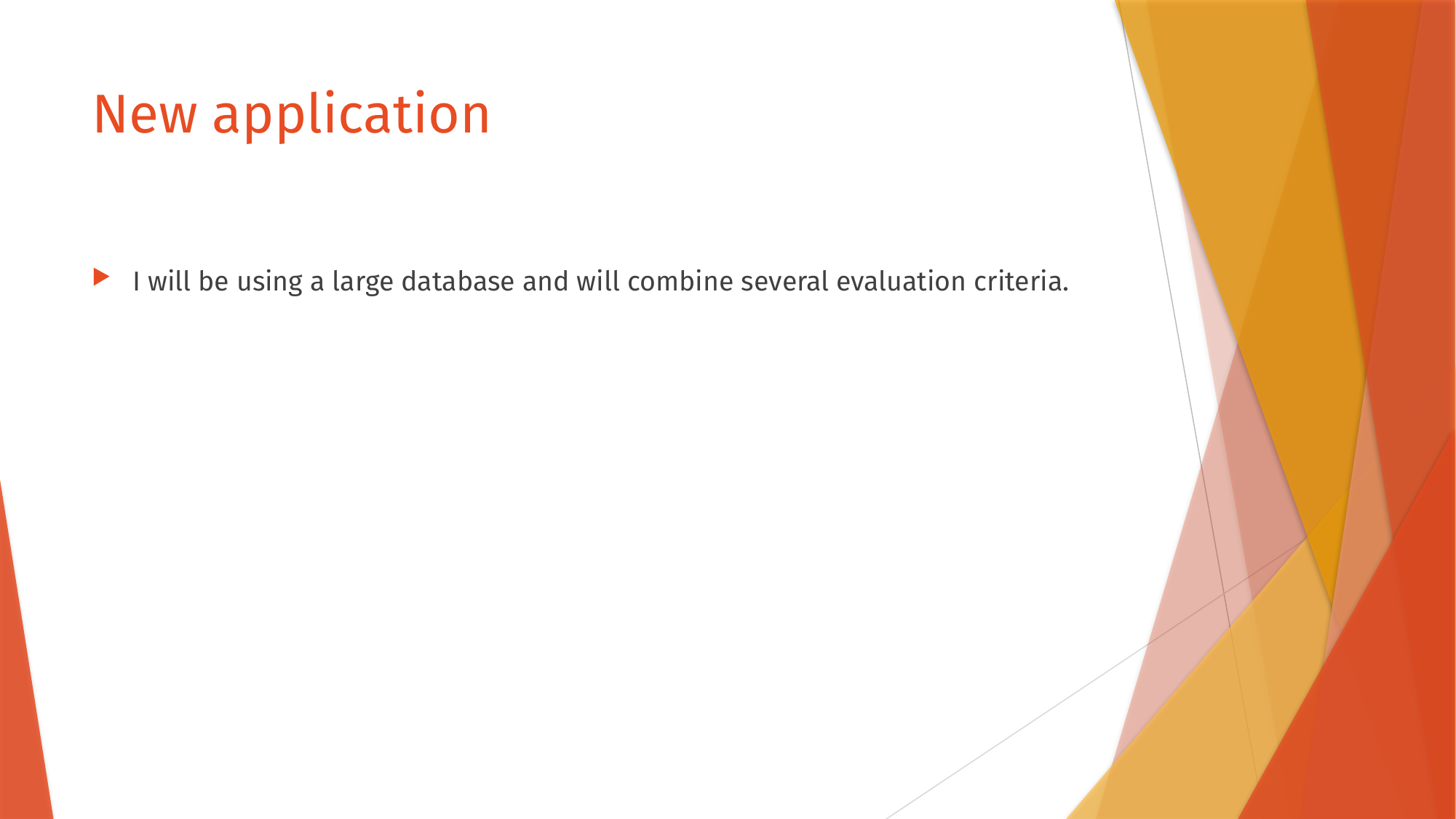

# New application
I will be using a large database and will combine several evaluation criteria.